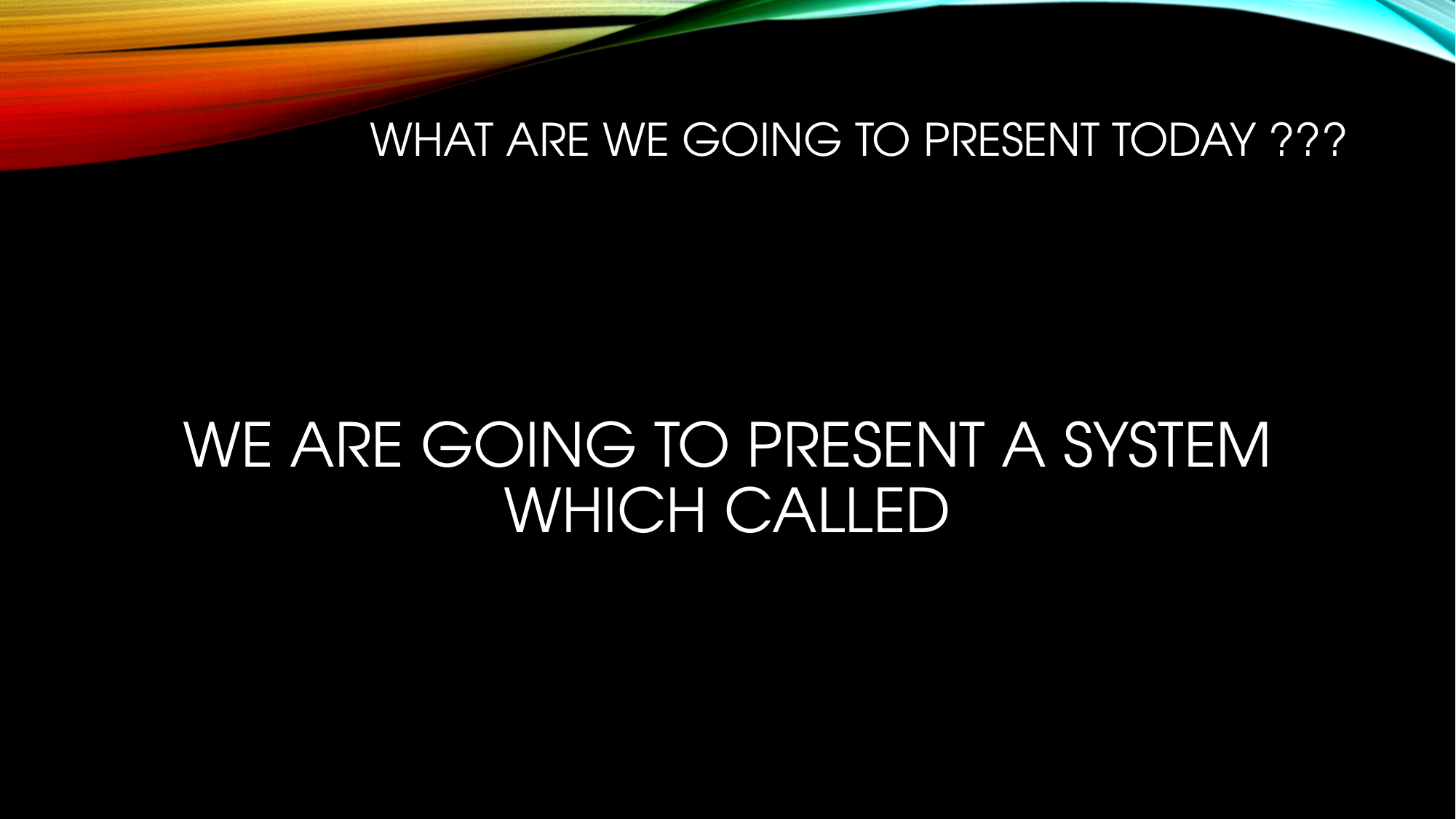

# What are we going to present today ???
WE ARE GOING TO PRESENT A SYSTEM WHICH CALLED